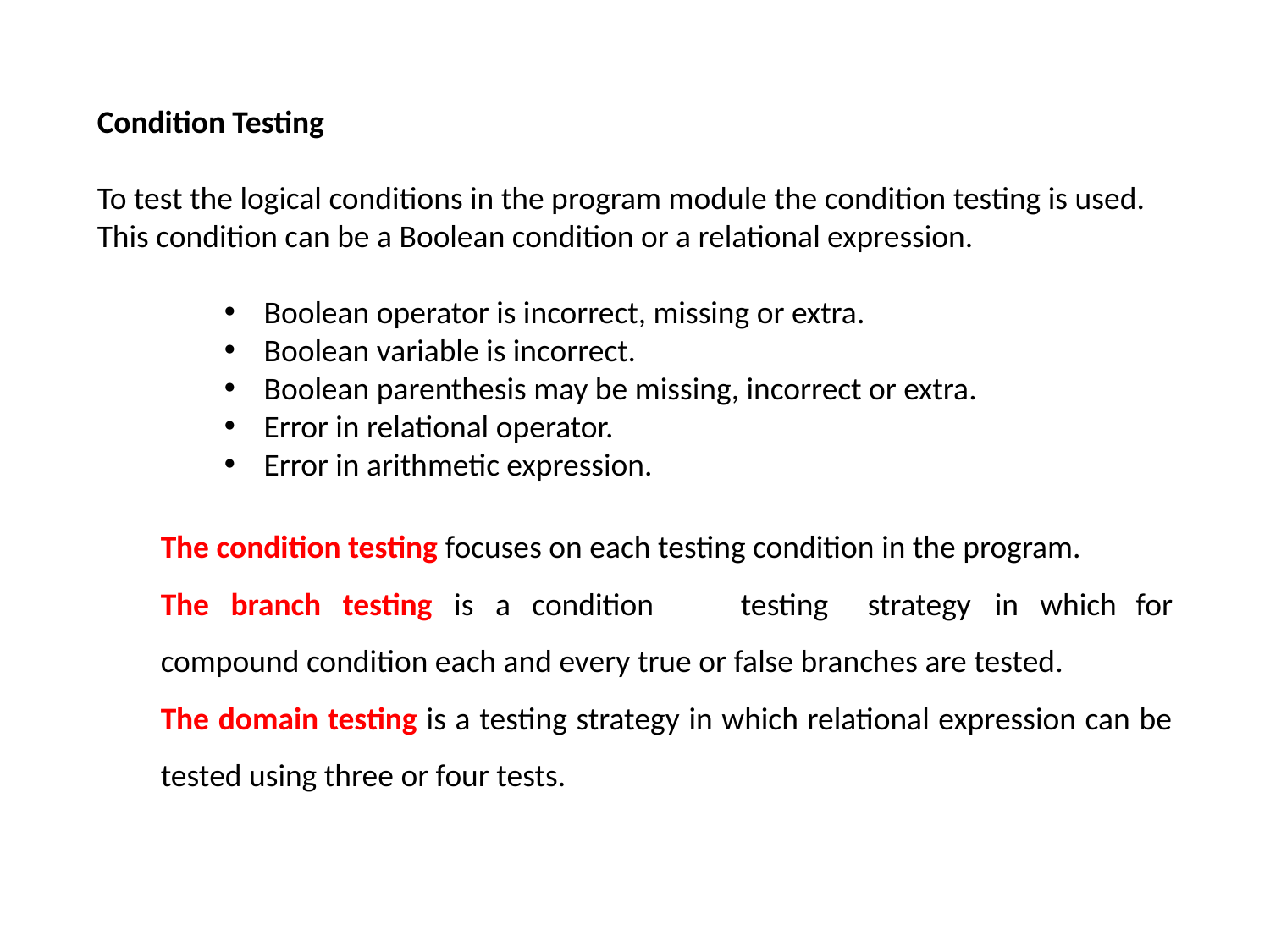

Condition Testing

To test the logical conditions in the program module the condition testing is used. This condition can be a Boolean condition or a relational expression.

Boolean operator is incorrect, missing or extra.
Boolean variable is incorrect.
Boolean parenthesis may be missing, incorrect or extra.
Error in relational operator.
Error in arithmetic expression.

The condition testing focuses on each testing condition in the program.
The branch testing is a condition	testing	strategy	in which	for compound condition each and every true or false branches are tested.
The domain testing is a testing strategy in which relational expression can be tested using three or four tests.